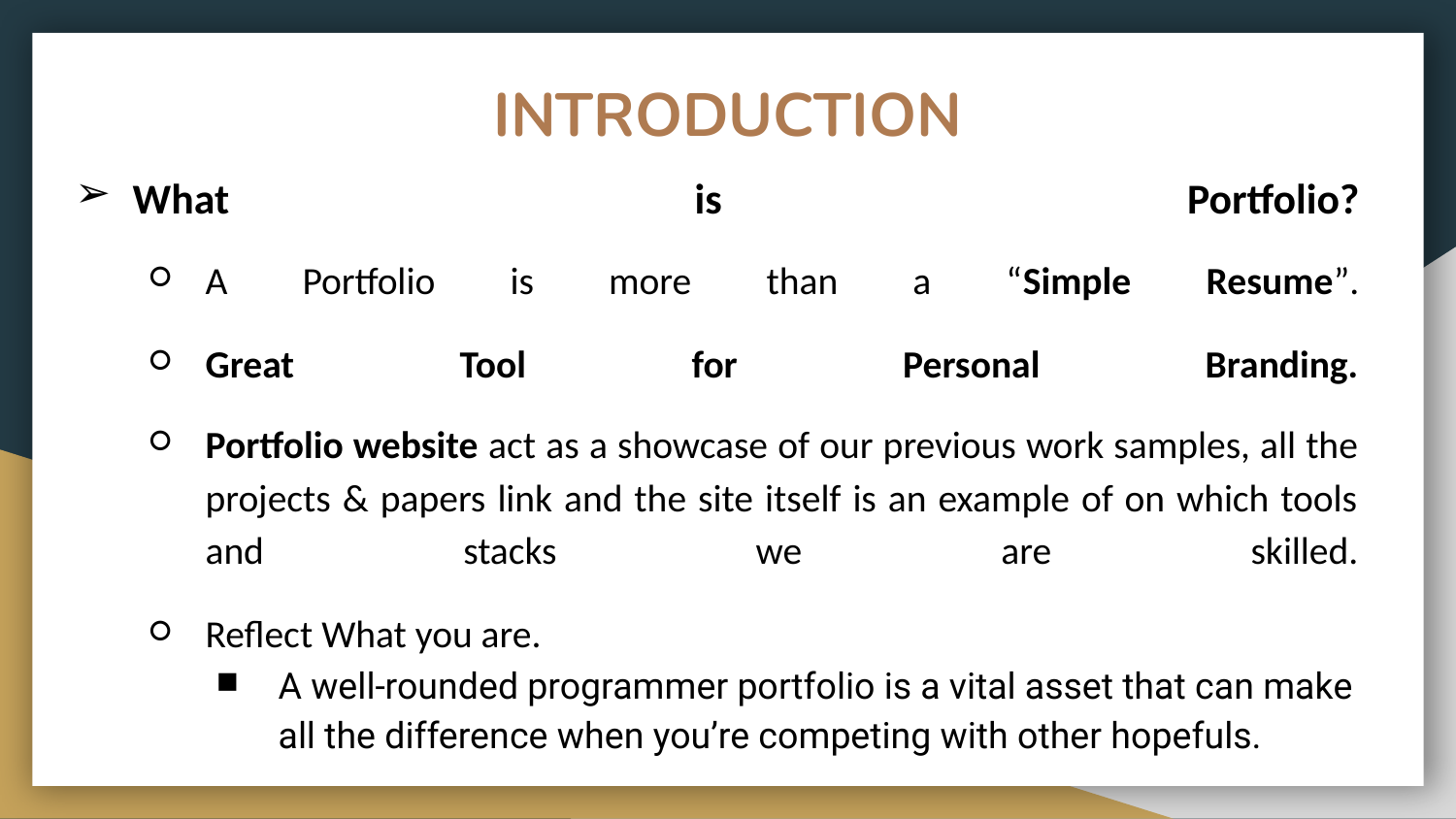

INTRODUCTION
What is Portfolio?
A Portfolio is more than a “Simple Resume”.
Great Tool for Personal Branding.
Portfolio website act as a showcase of our previous work samples, all the projects & papers link and the site itself is an example of on which tools and stacks we are skilled.
Reflect What you are.
A well-rounded programmer portfolio is a vital asset that can make all the difference when you’re competing with other hopefuls.